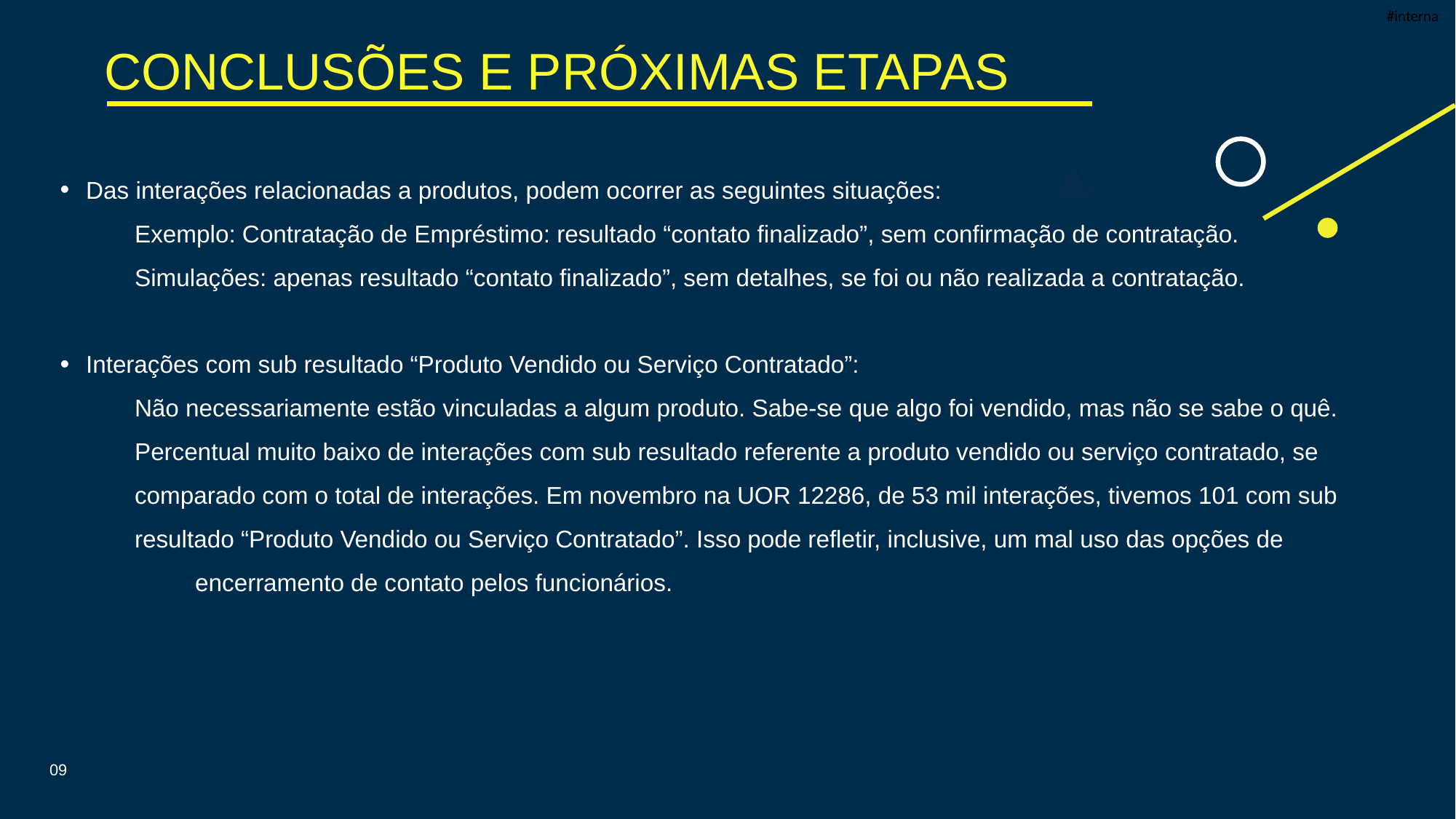

CONCLUSÕES E PRÓXIMAS ETAPAS

Das interações relacionadas a produtos, podem ocorrer as seguintes situações:
	Exemplo: Contratação de Empréstimo: resultado “contato finalizado”, sem confirmação de contratação.
	Simulações: apenas resultado “contato finalizado”, sem detalhes, se foi ou não realizada a contratação.

Interações com sub resultado “Produto Vendido ou Serviço Contratado”:
 	Não necessariamente estão vinculadas a algum produto. Sabe-se que algo foi vendido, mas não se sabe o quê.
	Percentual muito baixo de interações com sub resultado referente a produto vendido ou serviço contratado, se 		comparado com o total de interações. Em novembro na UOR 12286, de 53 mil interações, tivemos 101 com sub 		resultado “Produto Vendido ou Serviço Contratado”. Isso pode refletir, inclusive, um mal uso das opções de 			encerramento de contato pelos funcionários.

09
00